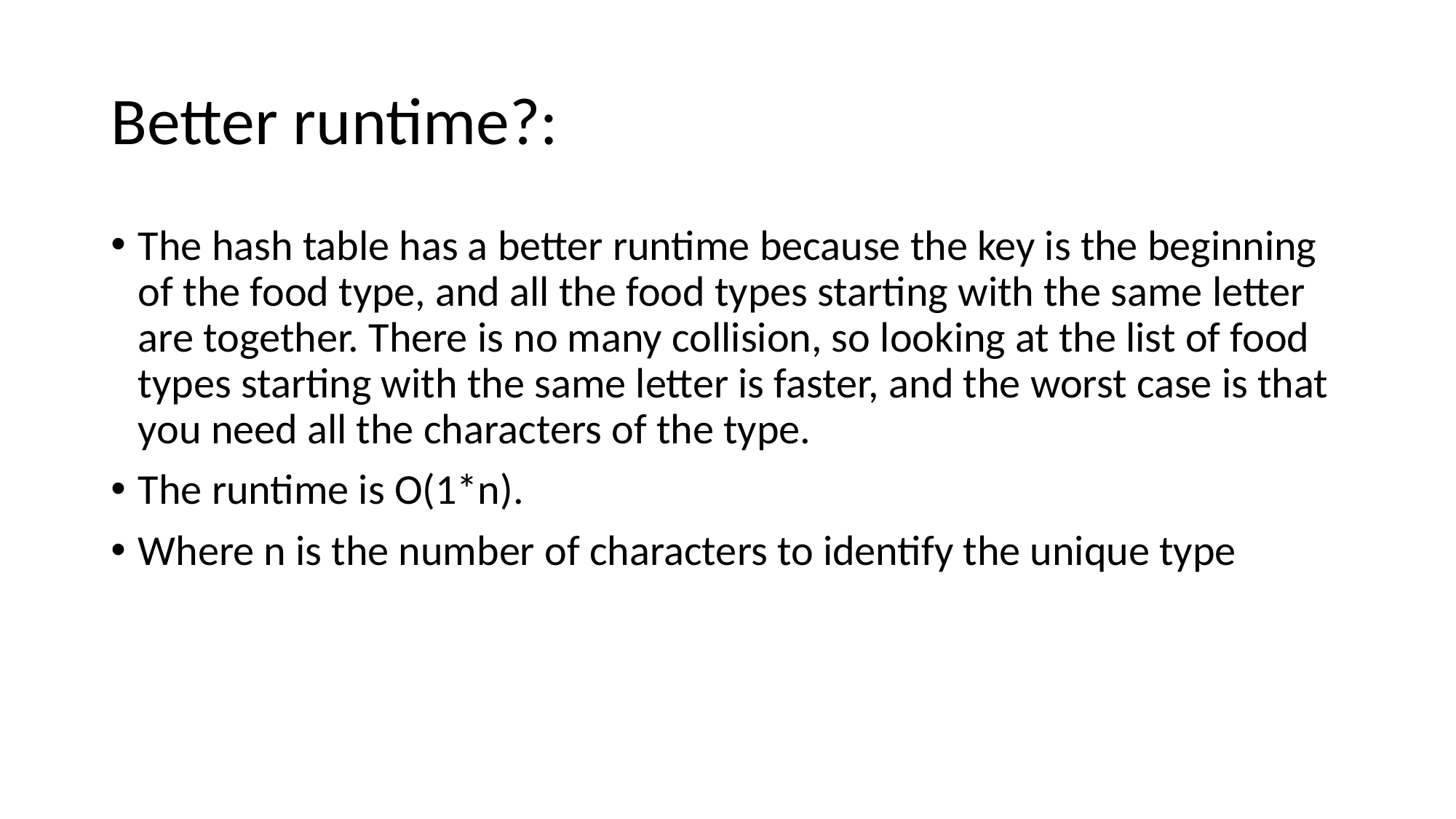

# Better runtime?:
The hash table has a better runtime because the key is the beginning of the food type, and all the food types starting with the same letter are together. There is no many collision, so looking at the list of food types starting with the same letter is faster, and the worst case is that you need all the characters of the type.
The runtime is O(1*n).
Where n is the number of characters to identify the unique type